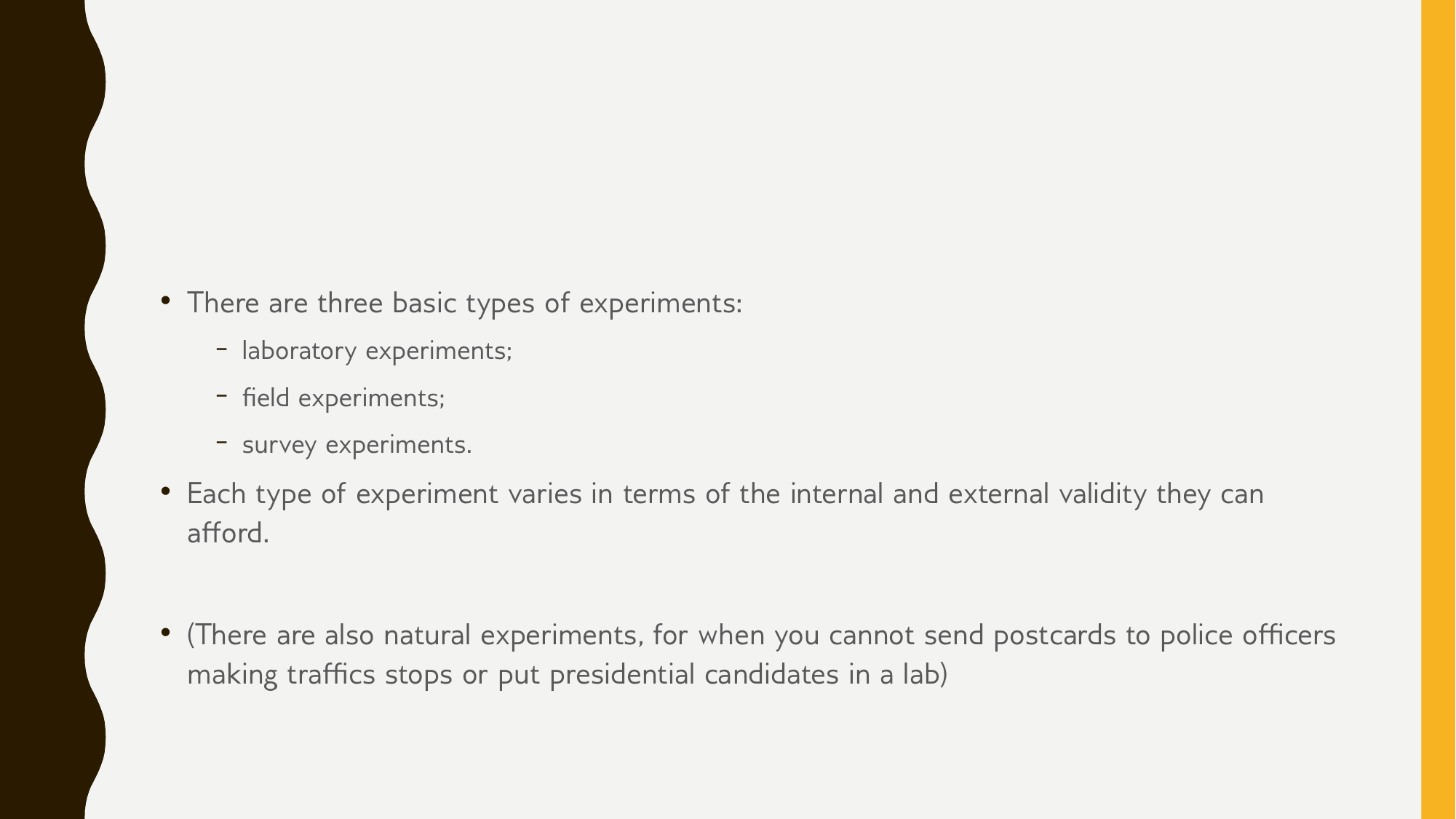

#
There are three basic types of experiments:
laboratory experiments;
field experiments;
survey experiments.
Each type of experiment varies in terms of the internal and external validity they can afford.

(There are also natural experiments, for when you cannot send postcards to police officers making traffics stops or put presidential candidates in a lab)